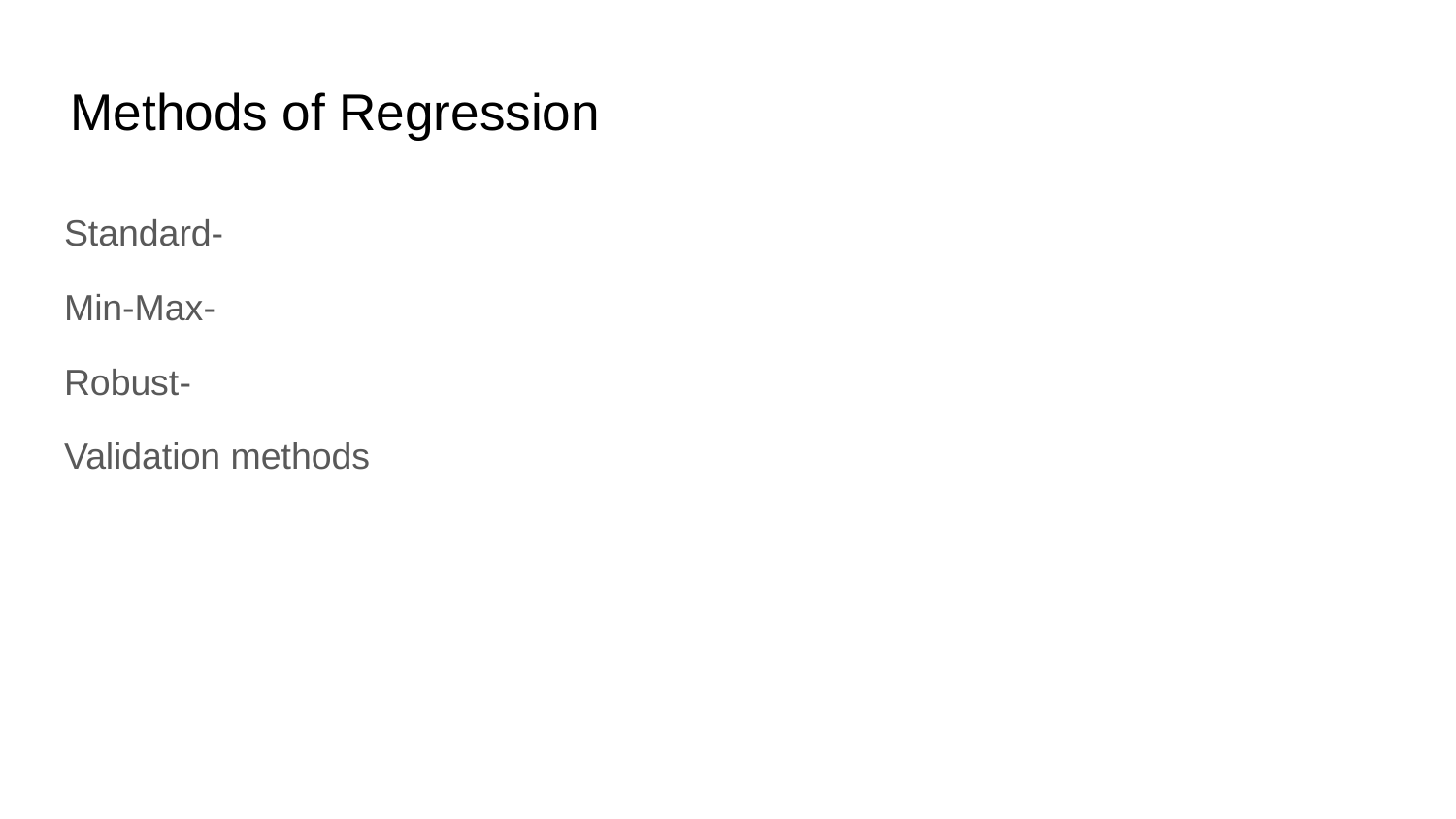

# Methods of Regression
Standard-
Min-Max-
Robust-
Validation methods